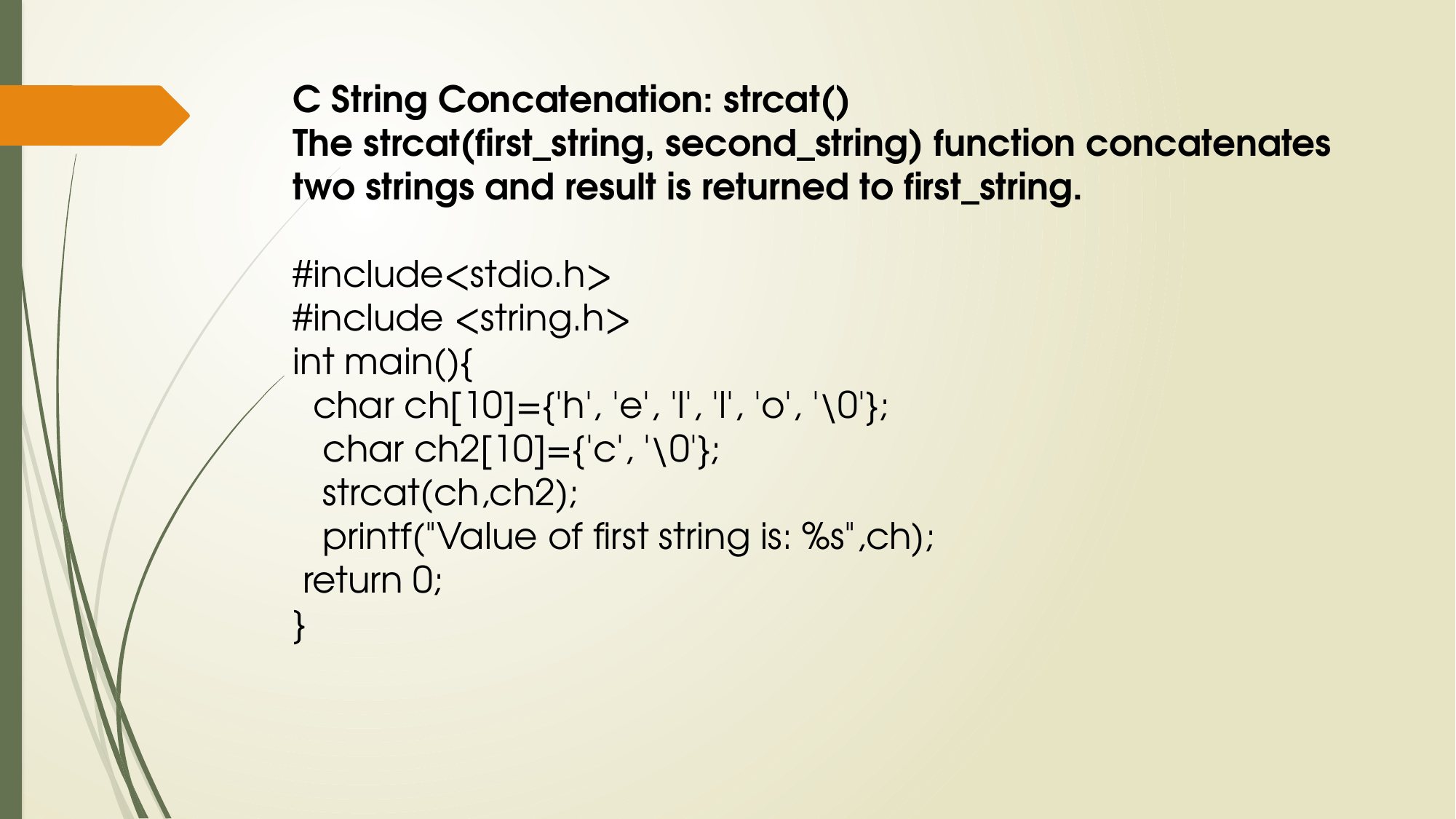

C String Concatenation: strcat()
The strcat(first_string, second_string) function concatenates two strings and result is returned to first_string.

#include<stdio.h>
#include <string.h>
int main(){
  char ch[10]={'h', 'e', 'l', 'l', 'o', '\0'};
   char ch2[10]={'c', '\0'};
   strcat(ch,ch2);
   printf("Value of first string is: %s",ch);
 return 0;
}